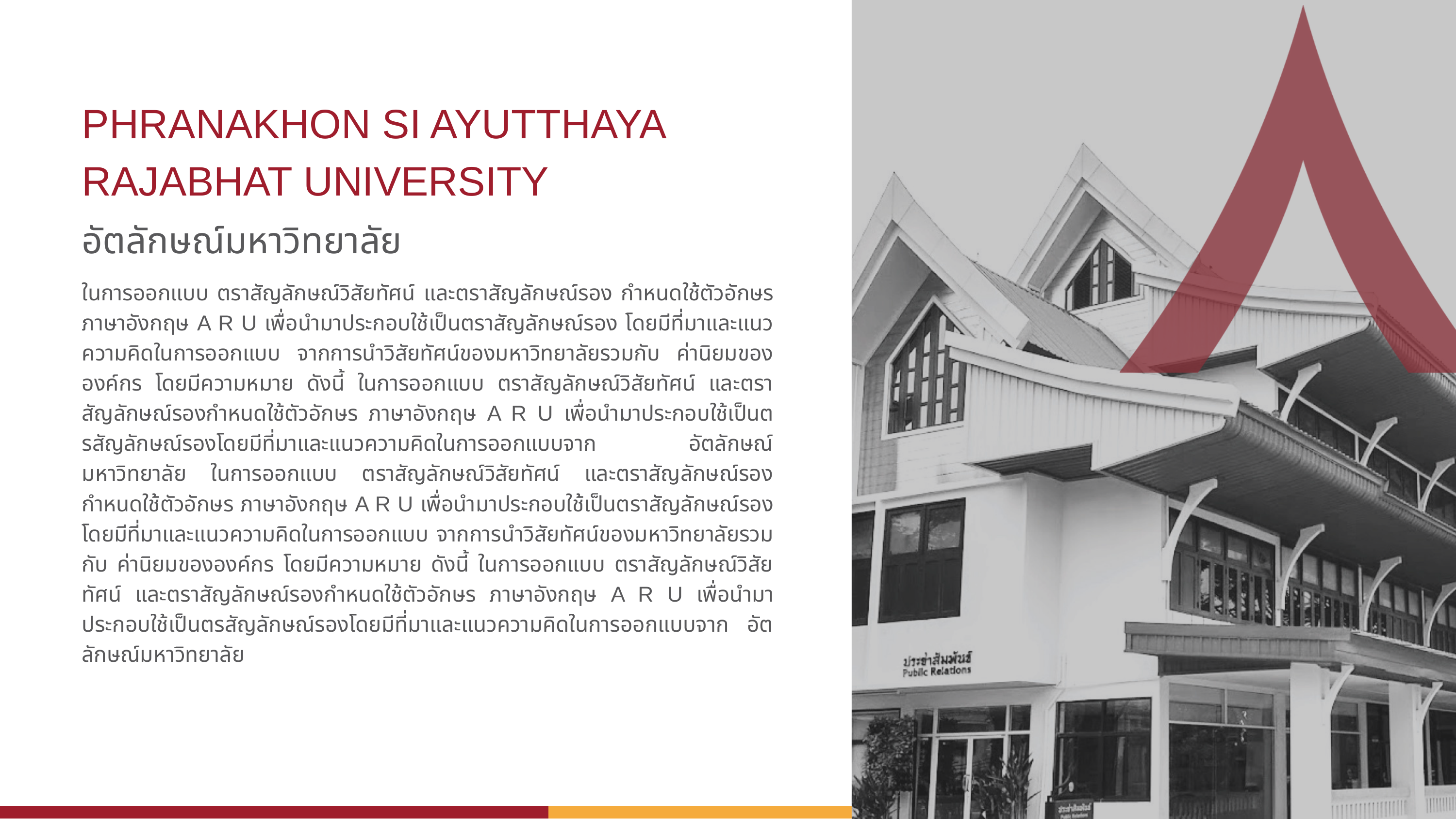

PHRANAKHON SI AYUTTHAYA
RAJABHAT UNIVERSITY
อัตลักษณ์มหาวิทยาลัย
ในการออกแบบ ตราสัญลักษณ์วิสัยทัศน์ และตราสัญลักษณ์รอง กำหนดใช้ตัวอักษร ภาษาอังกฤษ A R U เพื่อนำมาประกอบใช้เป็นตราสัญลักษณ์รอง โดยมีที่มาและแนวความคิดในการออกแบบ จากการนำวิสัยทัศน์ของมหาวิทยาลัยรวมกับ ค่านิยมขององค์กร โดยมีความหมาย ดังนี้ ในการออกแบบ ตราสัญลักษณ์วิสัยทัศน์ และตราสัญลักษณ์รองกำหนดใช้ตัวอักษร ภาษาอังกฤษ A R U เพื่อนำมาประกอบใช้เป็นตรสัญลักษณ์รองโดยมีที่มาและแนวความคิดในการออกแบบจาก อัตลักษณ์มหาวิทยาลัย ในการออกแบบ ตราสัญลักษณ์วิสัยทัศน์ และตราสัญลักษณ์รอง กำหนดใช้ตัวอักษร ภาษาอังกฤษ A R U เพื่อนำมาประกอบใช้เป็นตราสัญลักษณ์รอง โดยมีที่มาและแนวความคิดในการออกแบบ จากการนำวิสัยทัศน์ของมหาวิทยาลัยรวมกับ ค่านิยมขององค์กร โดยมีความหมาย ดังนี้ ในการออกแบบ ตราสัญลักษณ์วิสัยทัศน์ และตราสัญลักษณ์รองกำหนดใช้ตัวอักษร ภาษาอังกฤษ A R U เพื่อนำมาประกอบใช้เป็นตรสัญลักษณ์รองโดยมีที่มาและแนวความคิดในการออกแบบจาก อัตลักษณ์มหาวิทยาลัย